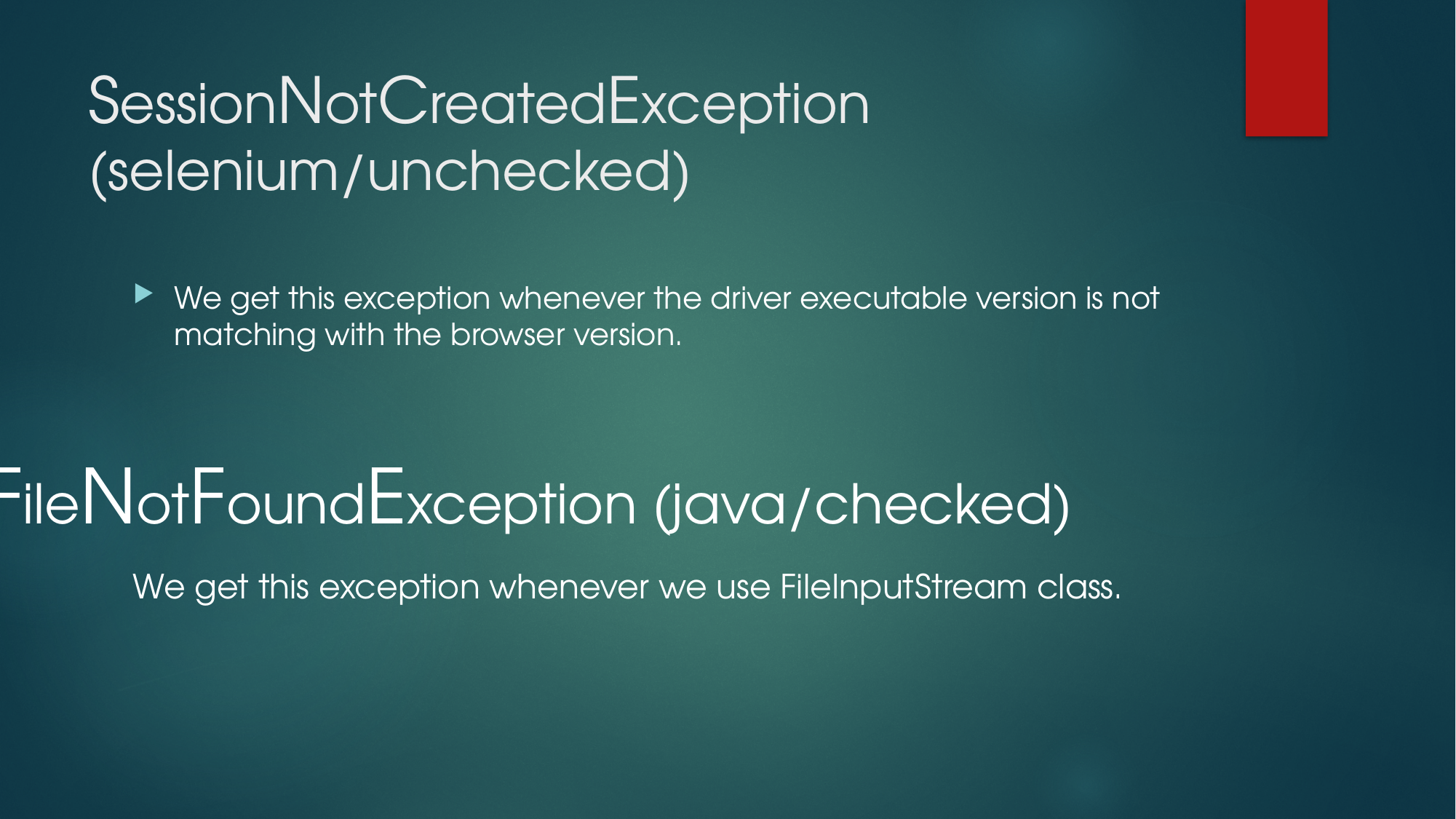

# SessionNotCreatedException (selenium/unchecked)
We get this exception whenever the driver executable version is not matching with the browser version.
FileNotFoundException (java/checked)
We get this exception whenever we use FileInputStream class.